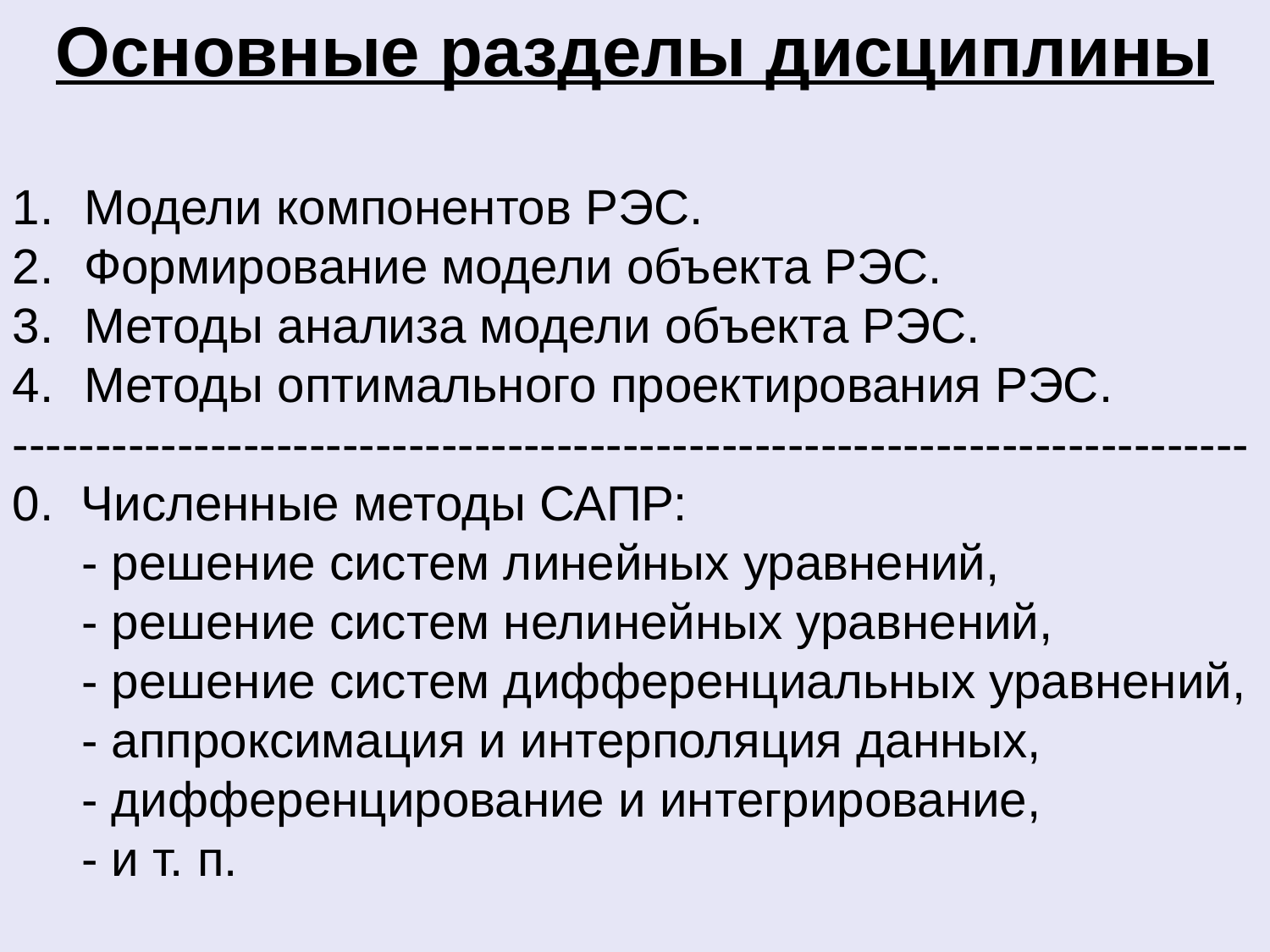

Основные разделы дисциплины

Модели компонентов РЭС.
Формирование модели объекта РЭС.
Методы анализа модели объекта РЭС.
Методы оптимального проектирования РЭС.
---------------------------------------------------------------------------
0.  Численные методы САПР:
     - решение систем линейных уравнений,
     - решение систем нелинейных уравнений,
     - решение систем дифференциальных уравнений,
     - аппроксимация и интерполяция данных,
     - дифференцирование и интегрирование,
     - и т. п.